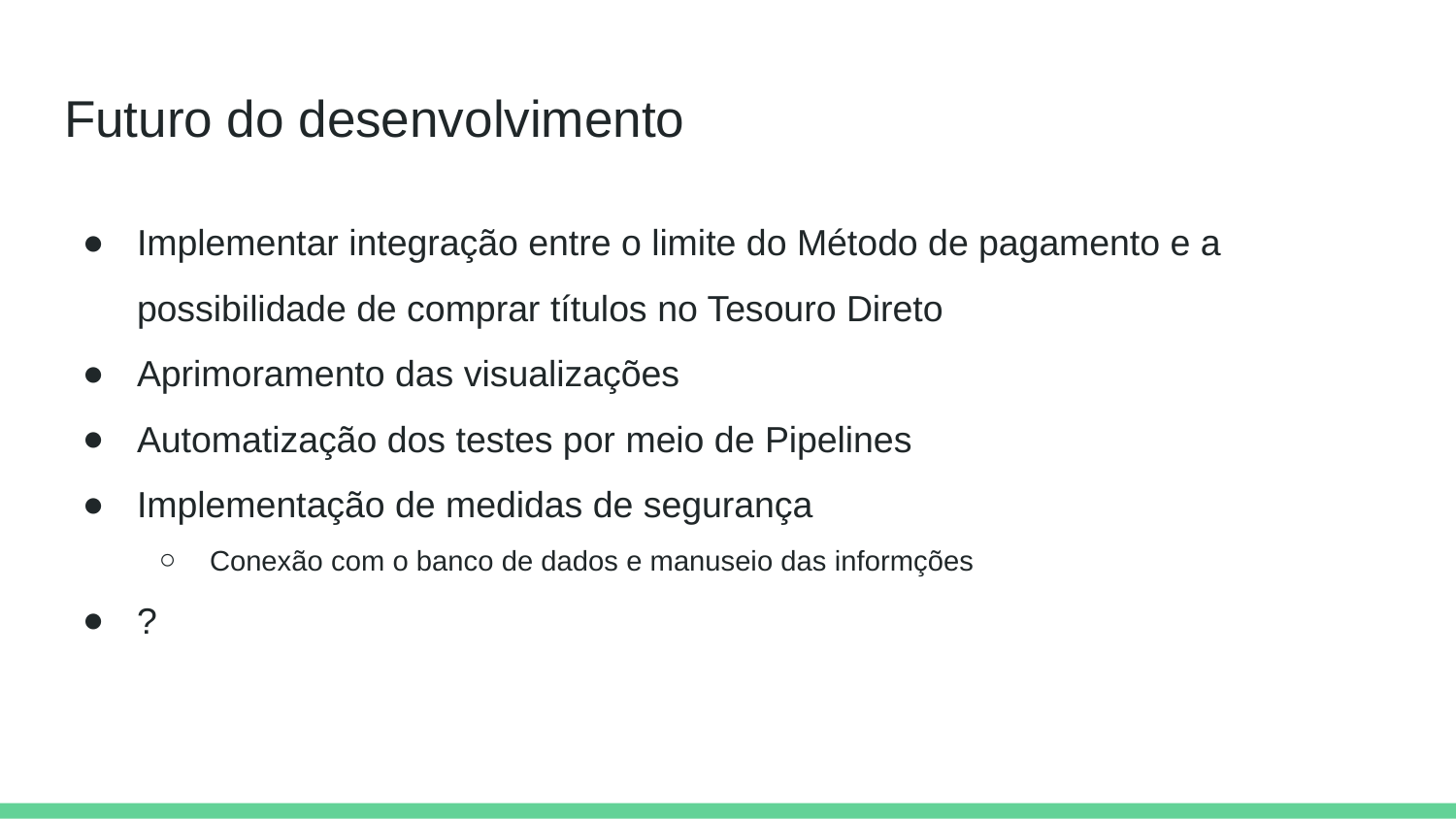

# Futuro do desenvolvimento
Implementar integração entre o limite do Método de pagamento e a possibilidade de comprar títulos no Tesouro Direto
Aprimoramento das visualizações
Automatização dos testes por meio de Pipelines
Implementação de medidas de segurança
Conexão com o banco de dados e manuseio das informções
?